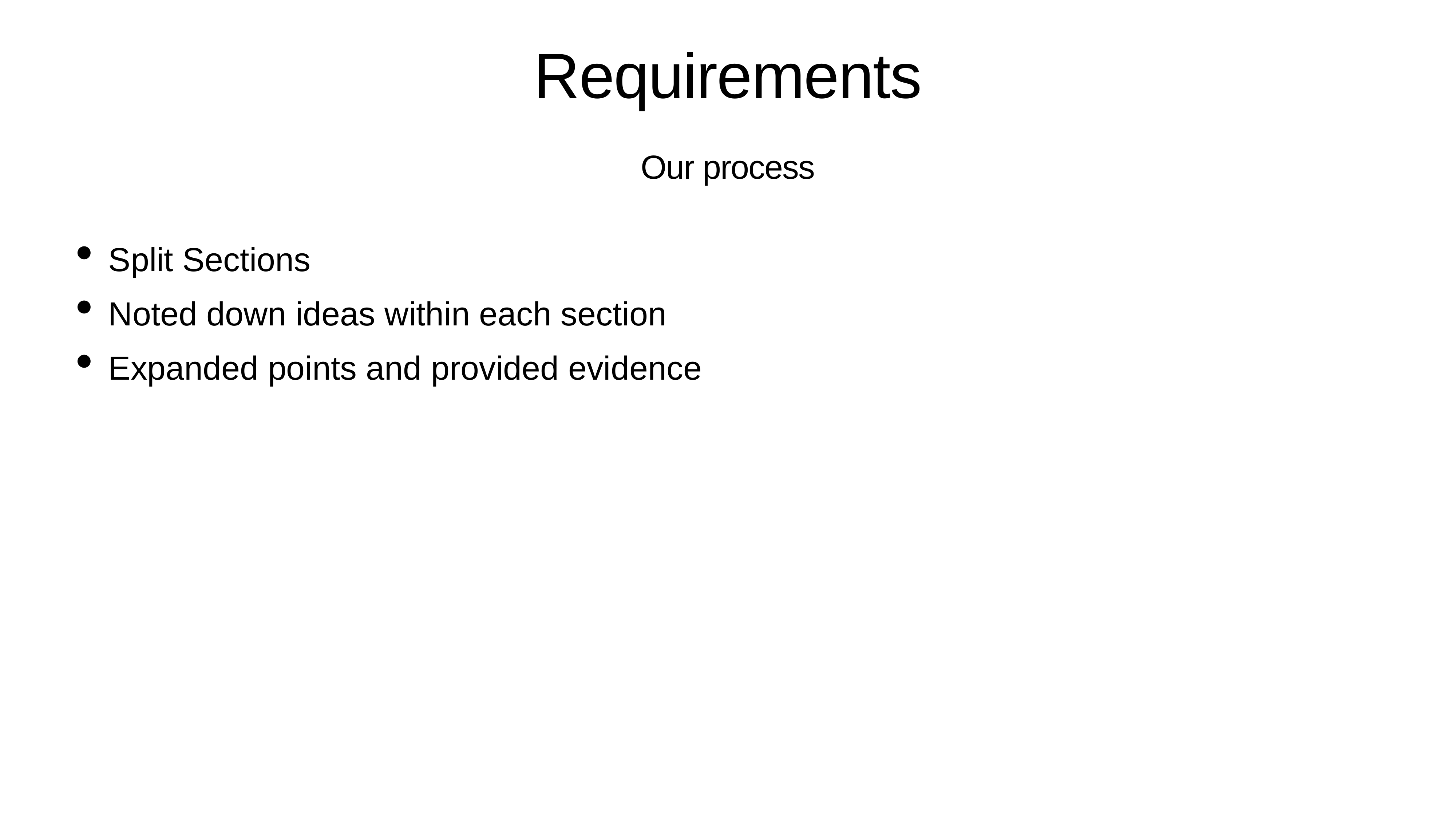

# Requirements
Our process
Split Sections
Noted down ideas within each section
Expanded points and provided evidence